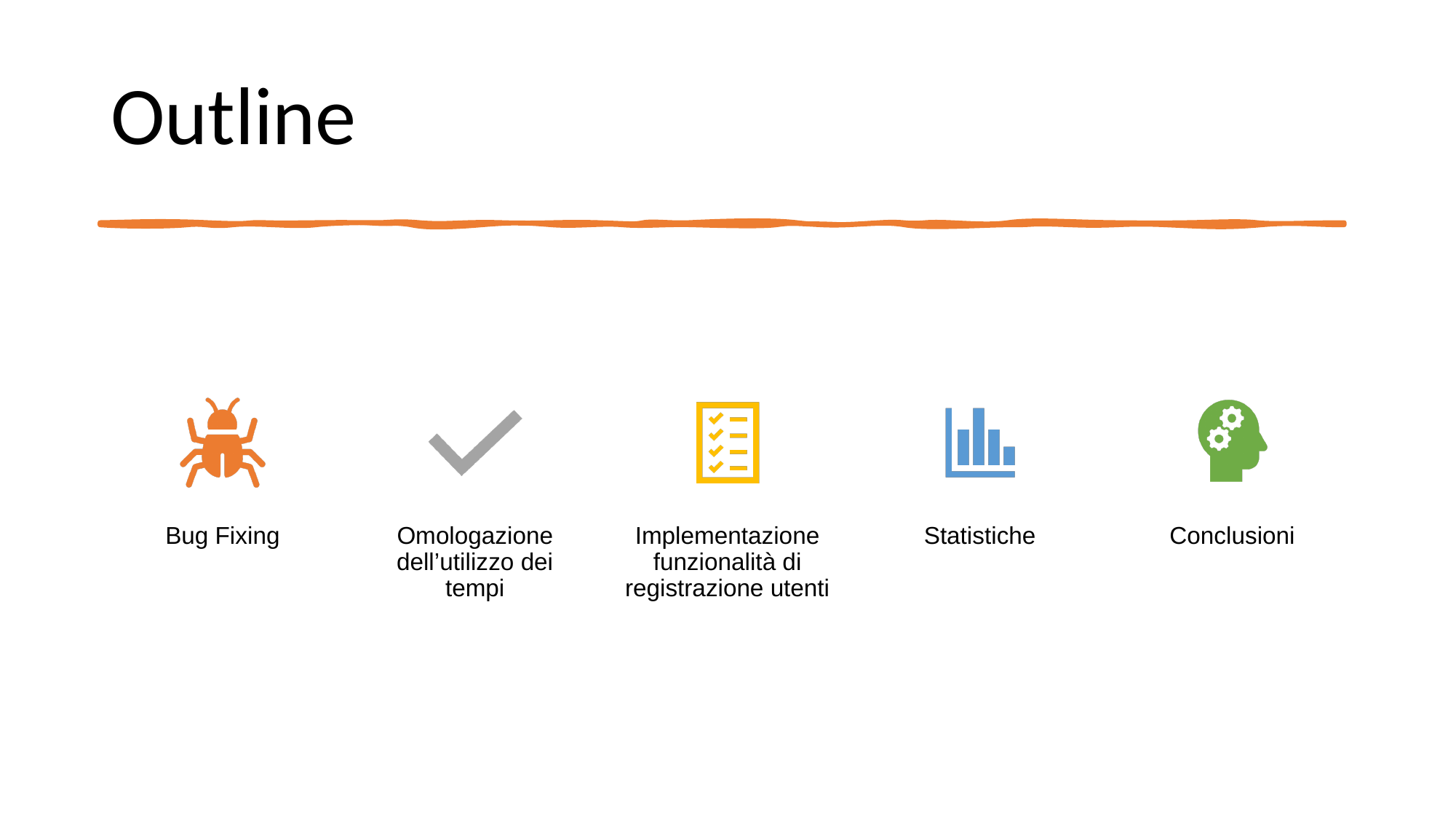

# Outline

Bug Fixing
Omologazione dell’utilizzo dei tempi
Implementazione funzionalità di registrazione utenti
Statistiche
Conclusioni